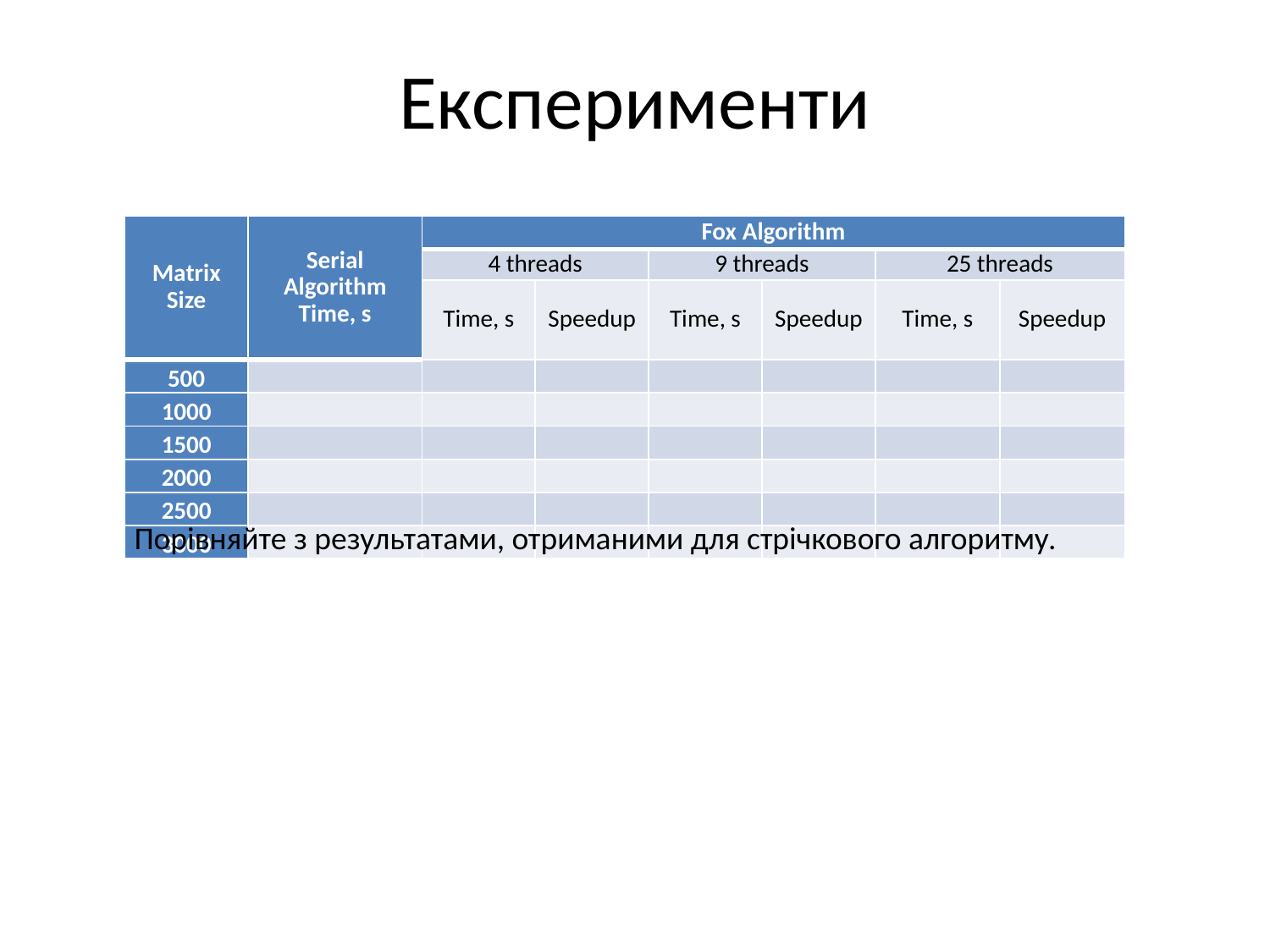

# Експерименти
| Matrix Size | Serial Algorithm Time, s | Fox Algorithm |  |  |  |  |  |
| --- | --- | --- | --- | --- | --- | --- | --- |
|  |  | 4 threads |  | 9 threads |  | 25 threads |  |
|  |  | Time, s | Speedup | Time, s | Speedup | Time, s | Speedup |
| 500 |  |  |  |  |  |  |  |
| 1000 |  |  |  |  |  |  |  |
| 1500 |  |  |  |  |  |  |  |
| 2000 |  |  |  |  |  |  |  |
| 2500 |  |  |  |  |  |  |  |
| 3000 |  |  |  |  |  |  |  |
Порівняйте з результатами, отриманими для стрічкового алгоритму.